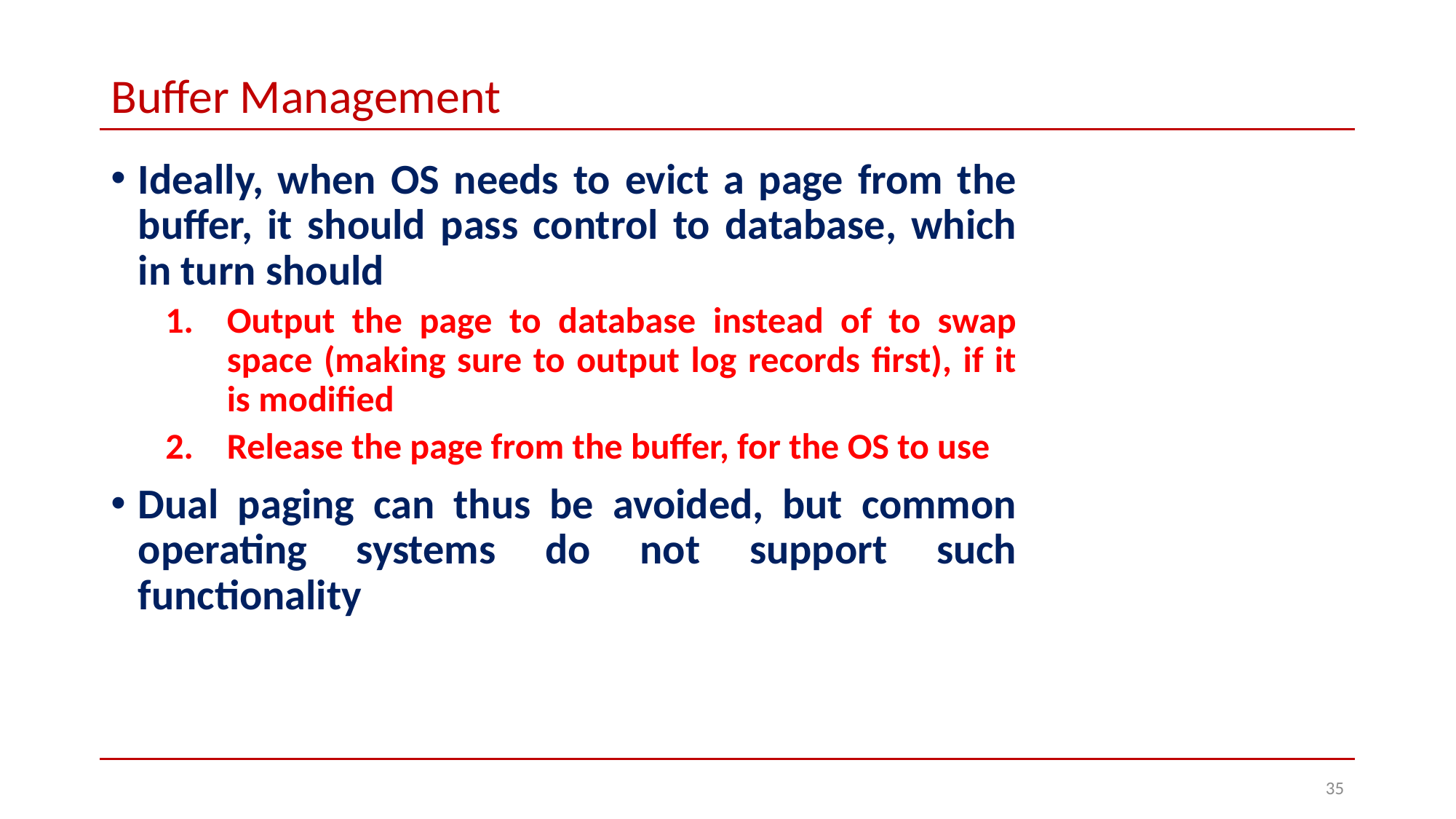

# Buffer Management
Ideally, when OS needs to evict a page from the buffer, it should pass control to database, which in turn should
Output the page to database instead of to swap space (making sure to output log records first), if it is modified
Release the page from the buffer, for the OS to use
Dual paging can thus be avoided, but common operating systems do not support such functionality
35